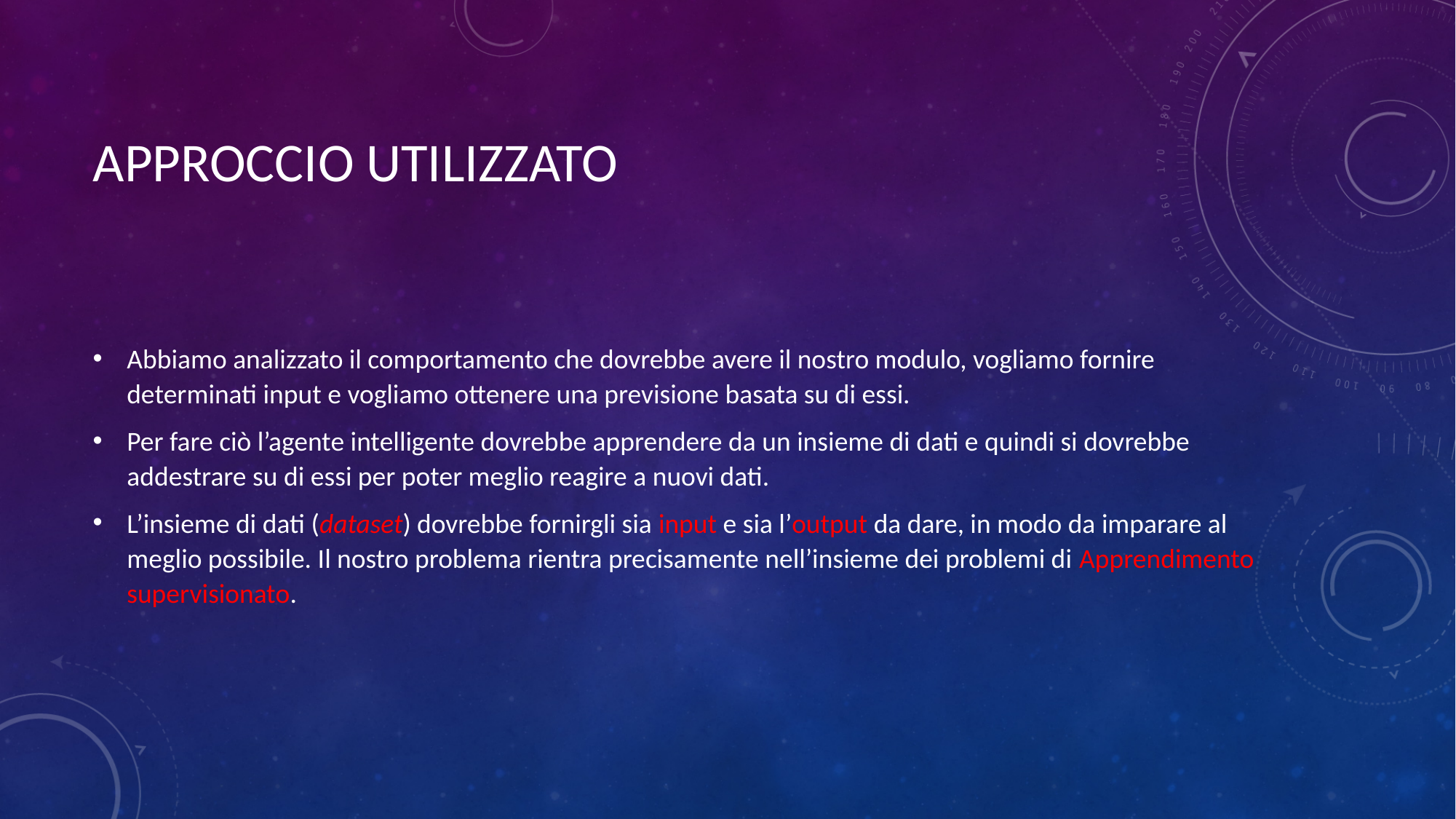

# Approccio Utilizzato
Abbiamo analizzato il comportamento che dovrebbe avere il nostro modulo, vogliamo fornire determinati input e vogliamo ottenere una previsione basata su di essi.
Per fare ciò l’agente intelligente dovrebbe apprendere da un insieme di dati e quindi si dovrebbe addestrare su di essi per poter meglio reagire a nuovi dati.
L’insieme di dati (dataset) dovrebbe fornirgli sia input e sia l’output da dare, in modo da imparare al meglio possibile. Il nostro problema rientra precisamente nell’insieme dei problemi di Apprendimento supervisionato.